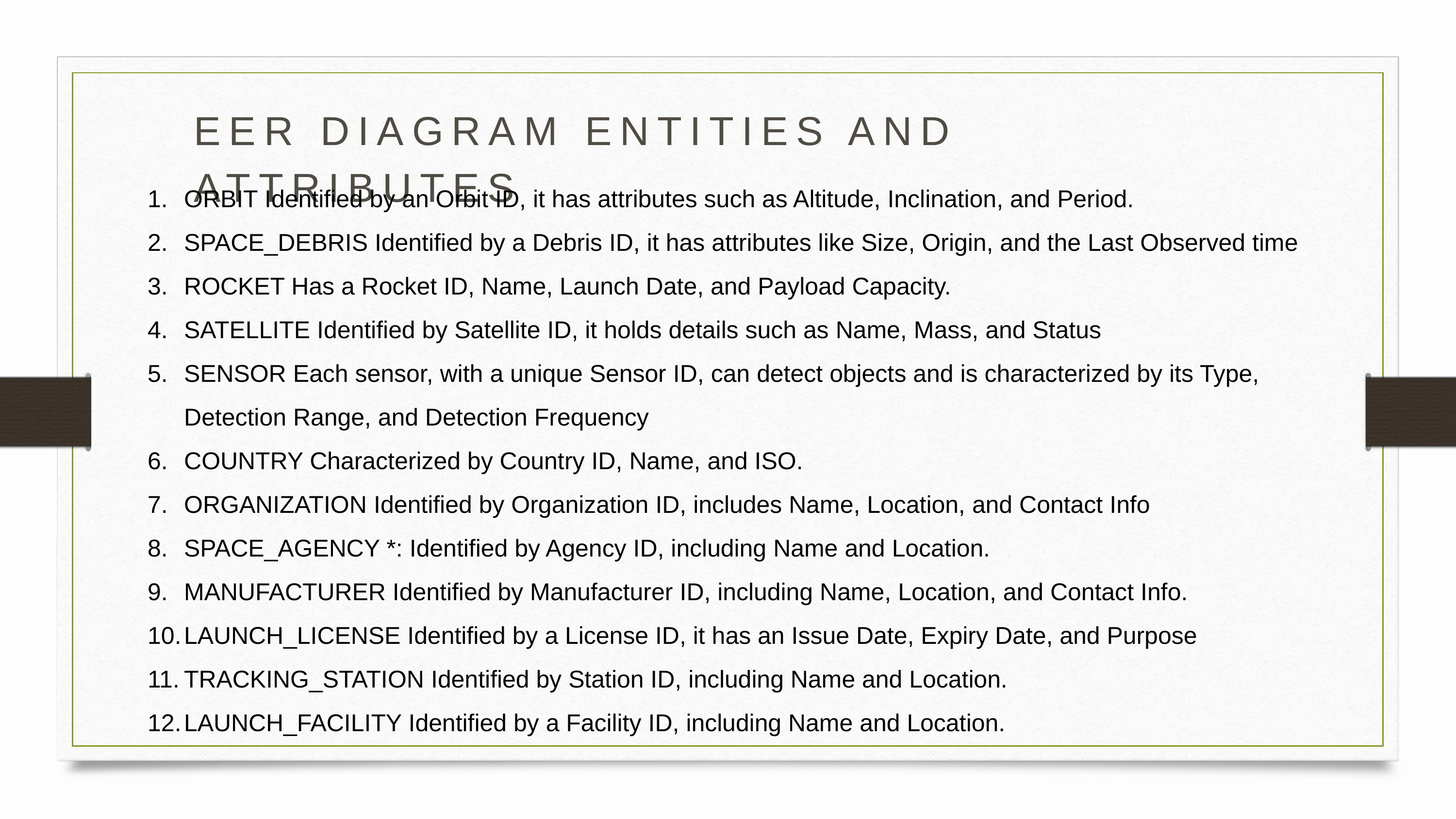

EER DIAGRAM ENTITIES AND ATTRIBUTES

ORBIT Identified by an Orbit ID, it has attributes such as Altitude, Inclination, and Period.
SPACE_DEBRIS Identified by a Debris ID, it has attributes like Size, Origin, and the Last Observed time
ROCKET Has a Rocket ID, Name, Launch Date, and Payload Capacity.
SATELLITE Identified by Satellite ID, it holds details such as Name, Mass, and Status
SENSOR Each sensor, with a unique Sensor ID, can detect objects and is characterized by its Type, Detection Range, and Detection Frequency
COUNTRY Characterized by Country ID, Name, and ISO.
ORGANIZATION Identified by Organization ID, includes Name, Location, and Contact Info
SPACE_AGENCY *: Identified by Agency ID, including Name and Location.
MANUFACTURER Identified by Manufacturer ID, including Name, Location, and Contact Info.
LAUNCH_LICENSE Identified by a License ID, it has an Issue Date, Expiry Date, and Purpose
TRACKING_STATION Identified by Station ID, including Name and Location.
LAUNCH_FACILITY Identified by a Facility ID, including Name and Location.